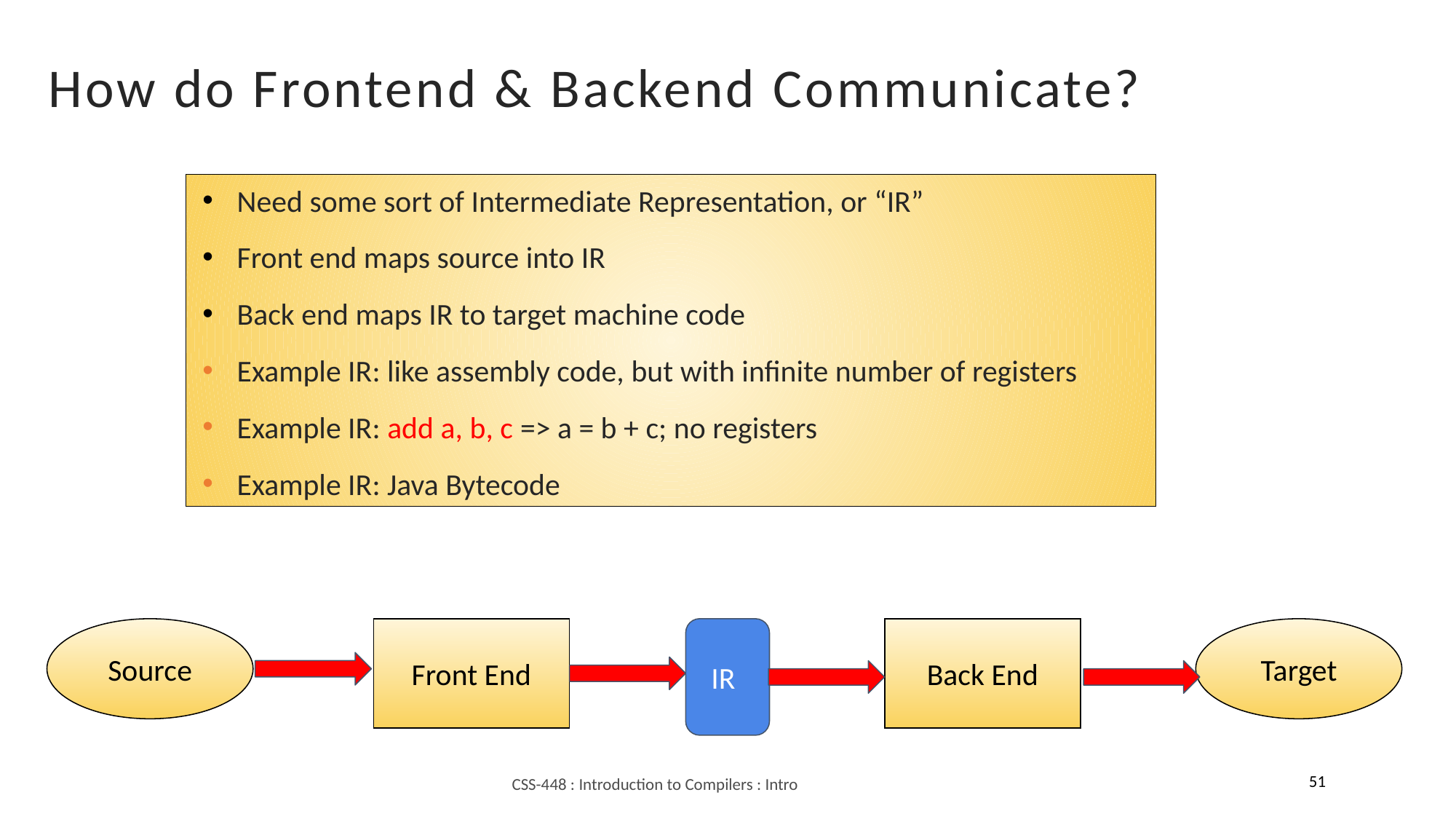

How do Frontend & Backend Communicate?
Need some sort of Intermediate Representation, or “IR”
Front end maps source into IR
Back end maps IR to target machine code
Example IR: like assembly code, but with infinite number of registers
Example IR: add a, b, c => a = b + c; no registers
Example IR: Java Bytecode

Source
Front End
 IR
Back End
Target

51
CSS-448 : Introduction to Compilers : Intro